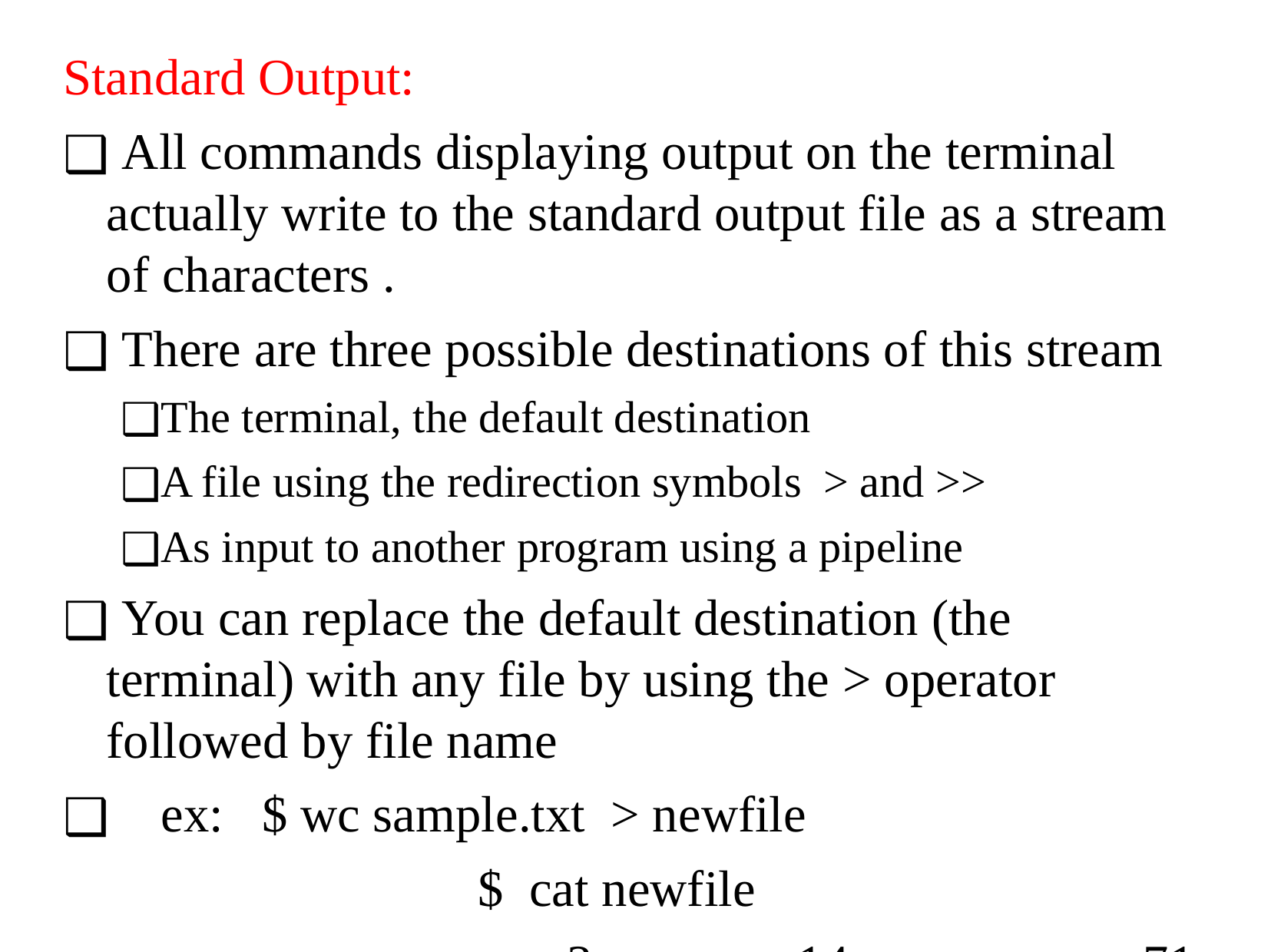

Standard Output:
 All commands displaying output on the terminal actually write to the standard output file as a stream of characters .
 There are three possible destinations of this stream
The terminal, the default destination
A file using the redirection symbols  > and >>
As input to another program using a pipeline
 You can replace the default destination (the terminal) with any file by using the > operator followed by file name
    ex:   $ wc sample.txt  > newfile
				  $  cat newfile
					3		14			71		sample.txt